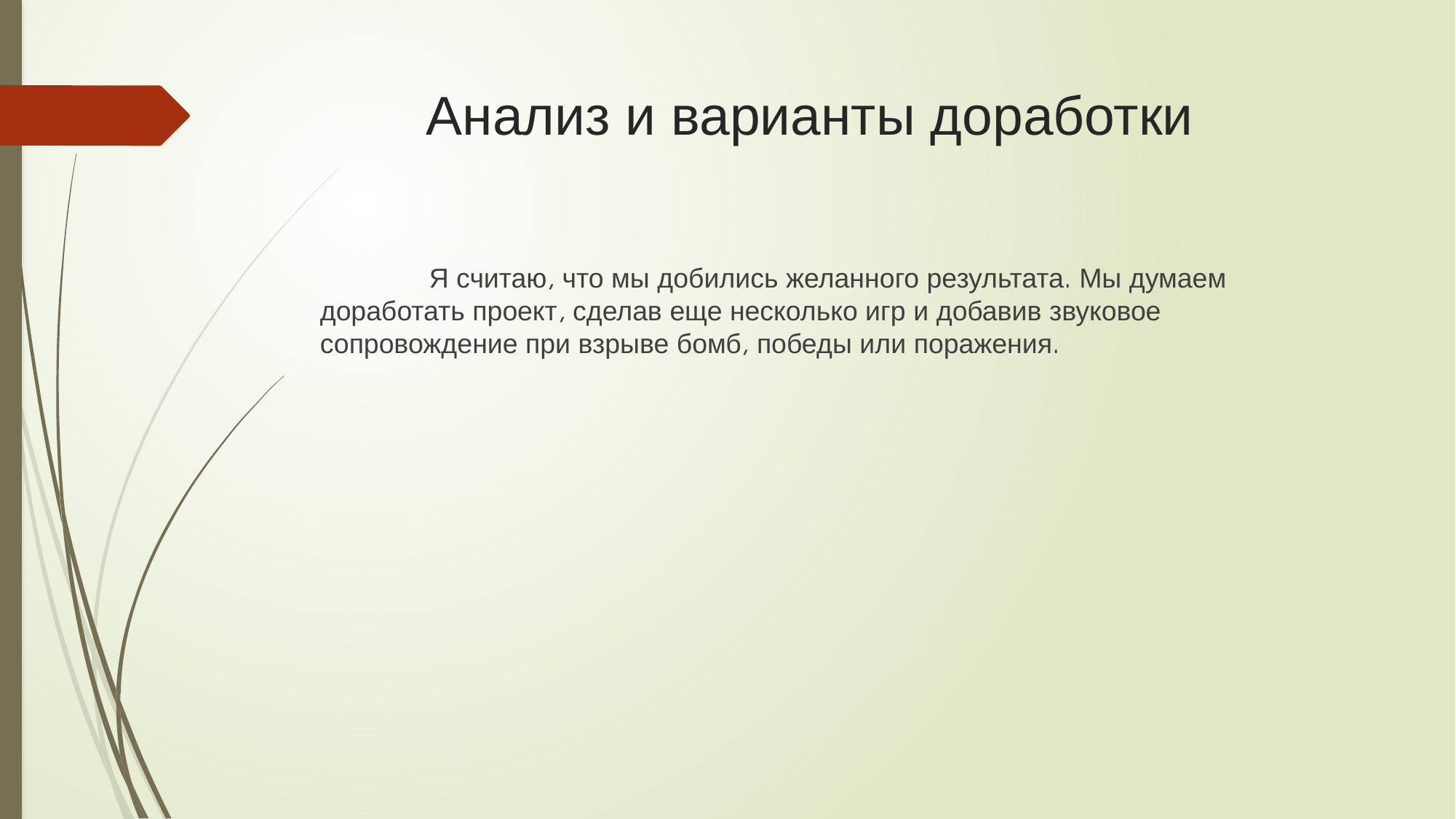

# Анализ и варианты доработки
	Я считаю, что мы добились желанного результата. Мы думаем доработать проект, сделав еще несколько игр и добавив звуковое сопровождение при взрыве бомб, победы или поражения.